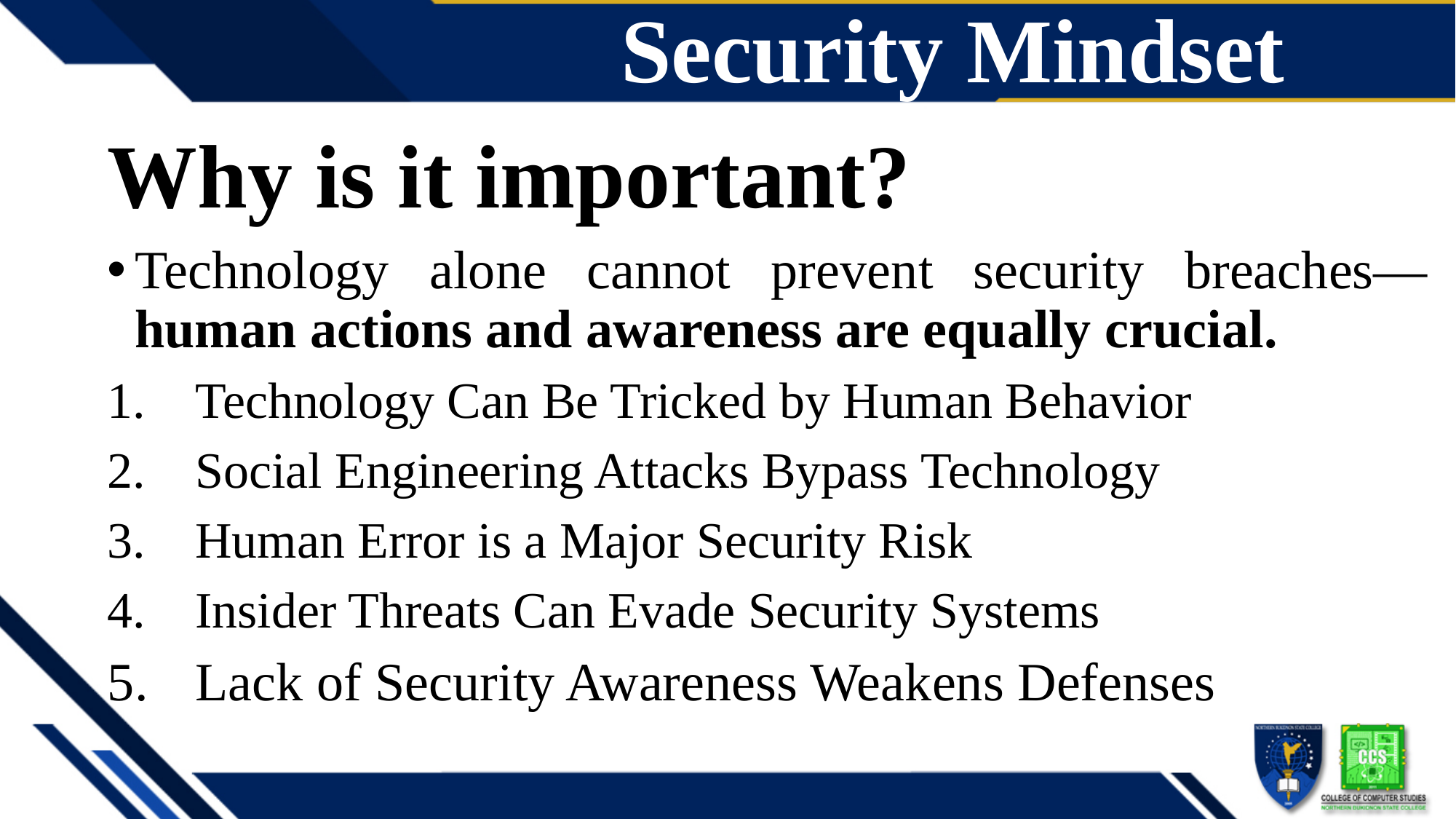

# Security Mindset
Why is it important?
Technology alone cannot prevent security breaches—human actions and awareness are equally crucial.
Technology Can Be Tricked by Human Behavior
Social Engineering Attacks Bypass Technology
Human Error is a Major Security Risk
Insider Threats Can Evade Security Systems
Lack of Security Awareness Weakens Defenses